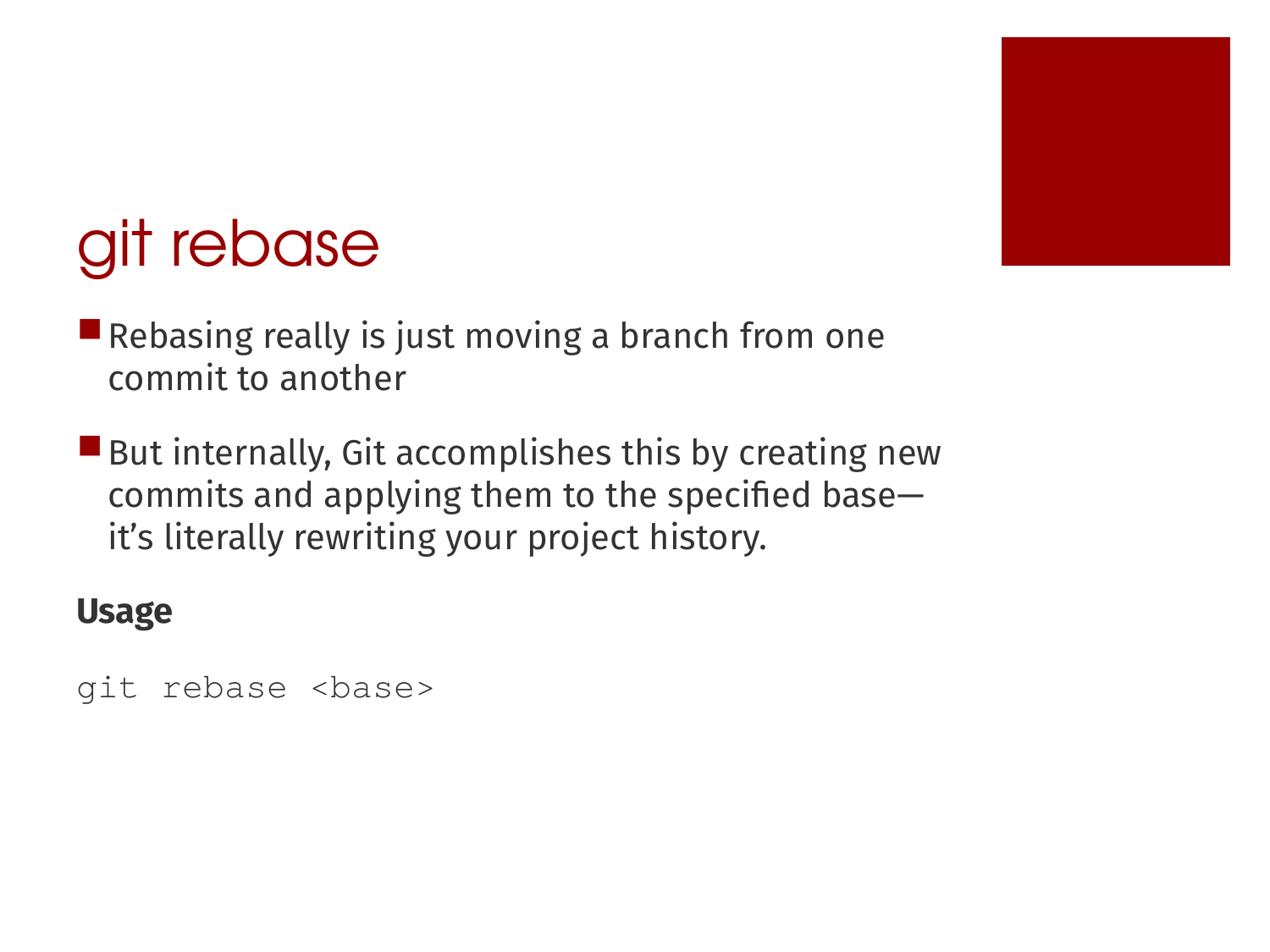

# git rebase
Rebasing really is just moving a branch from one commit to another
But internally, Git accomplishes this by creating new commits and applying them to the specified base—it’s literally rewriting your project history.
Usage
git rebase <base>